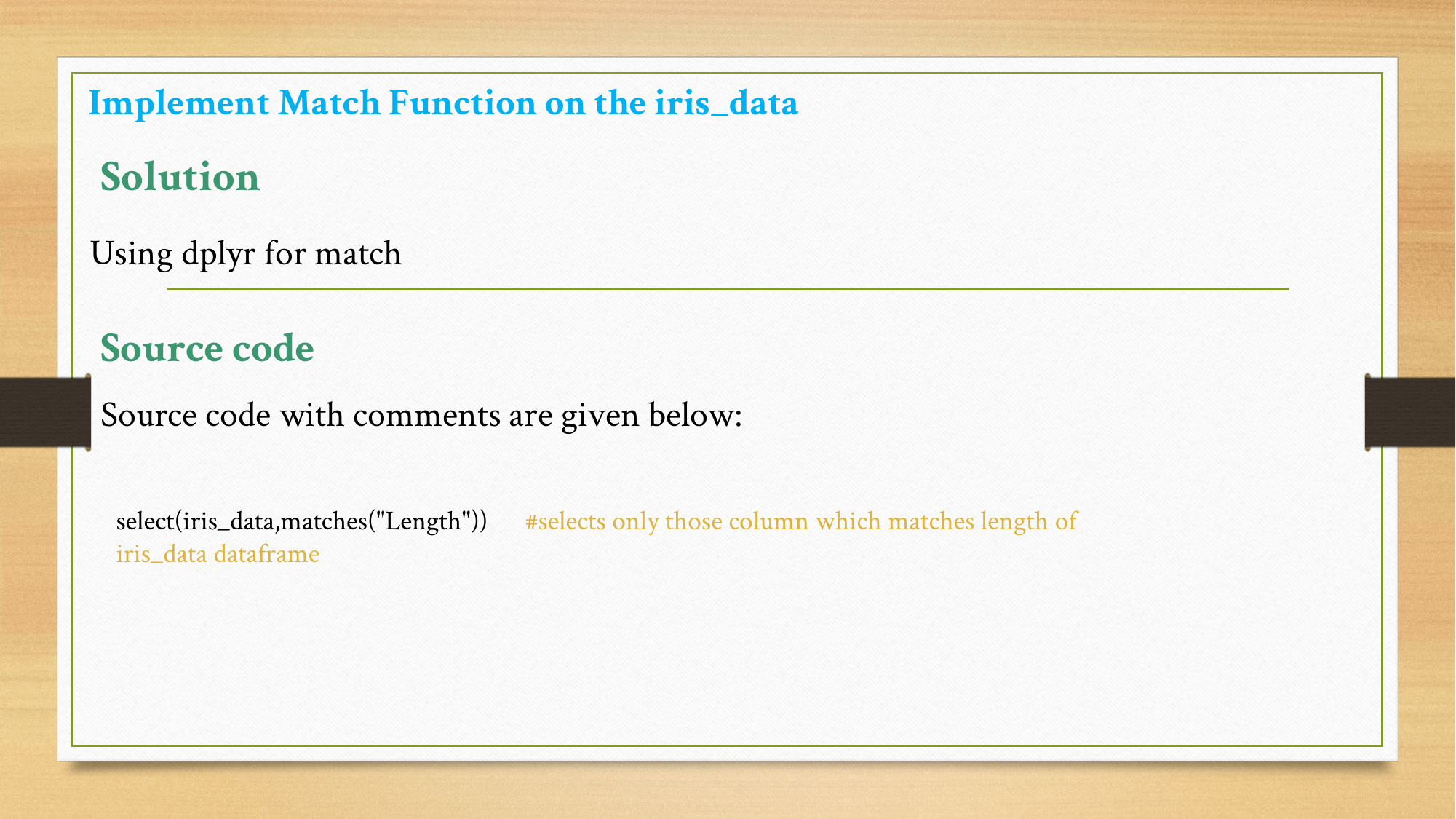

Implement Match Function on the iris_data
Solution
Using dplyr for match
Source code
Source code with comments are given below:
select(iris_data,matches("Length"))      #selects only those column which matches length of iris_data dataframe